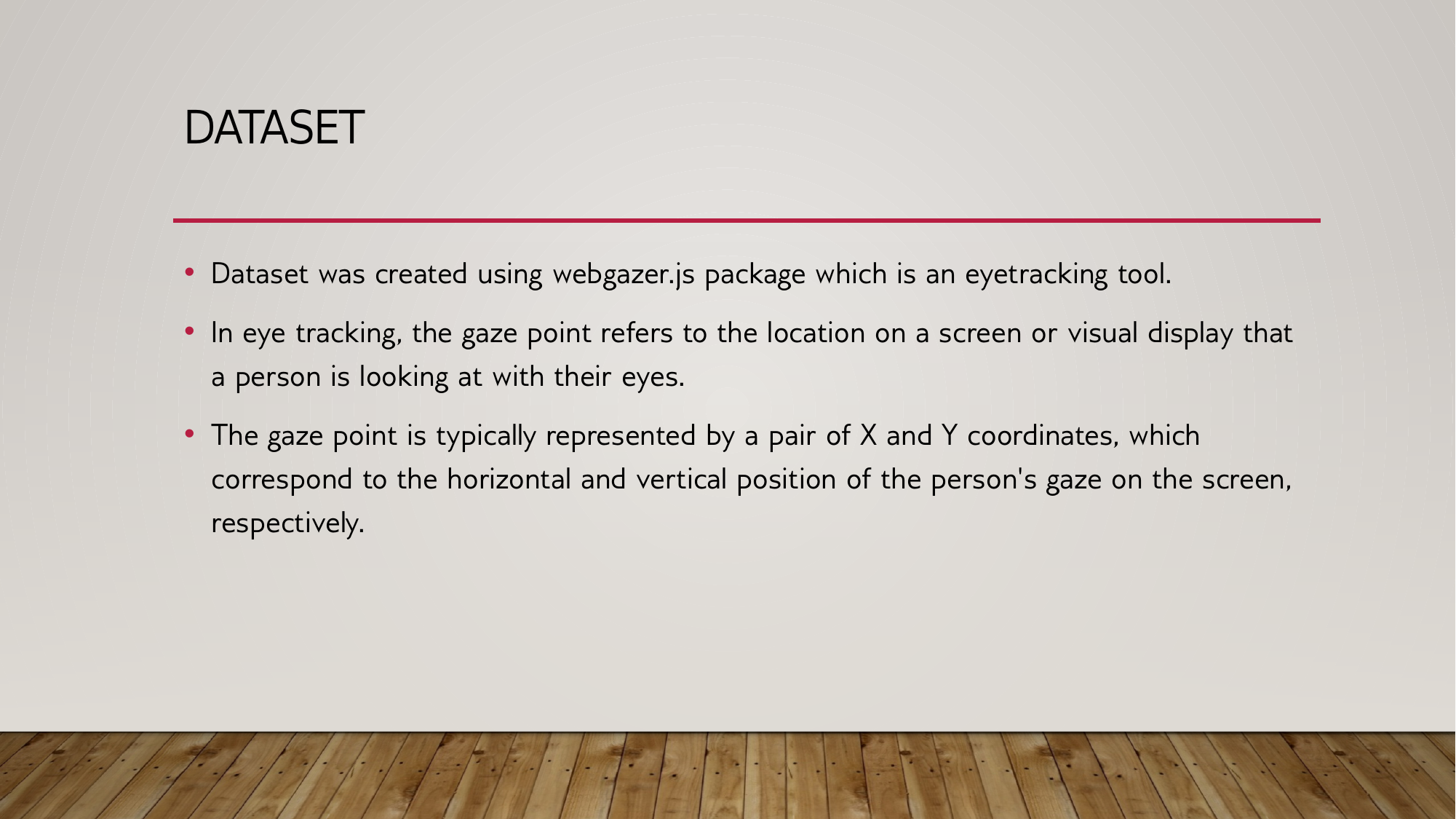

# Dataset
Dataset was created using webgazer.js package which is an eyetracking tool.
In eye tracking, the gaze point refers to the location on a screen or visual display that a person is looking at with their eyes.
The gaze point is typically represented by a pair of X and Y coordinates, which correspond to the horizontal and vertical position of the person's gaze on the screen, respectively.